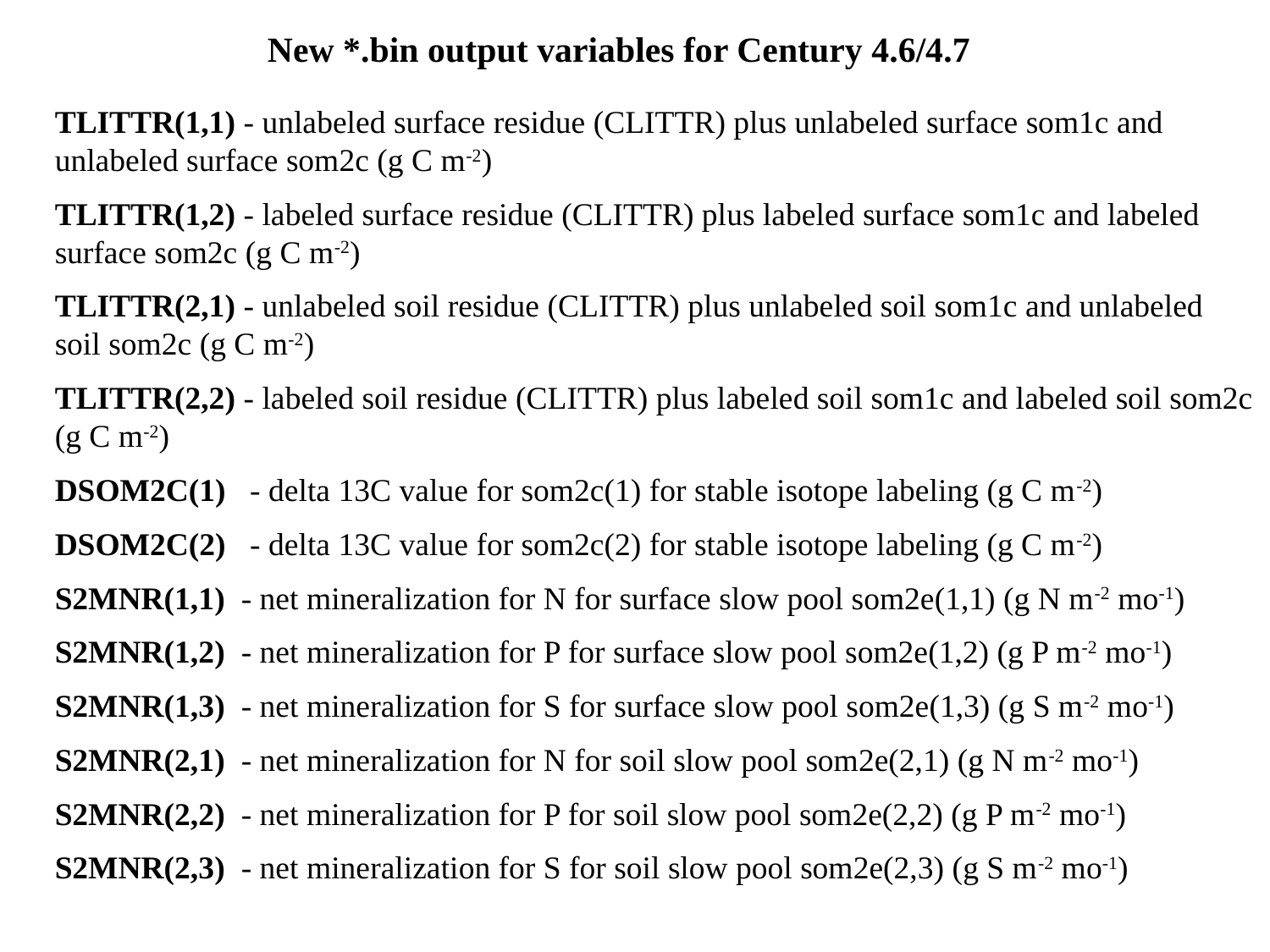

New *.bin output variables for Century 4.6/4.7
TLITTR(1,1) - unlabeled surface residue (CLITTR) plus unlabeled surface som1c and unlabeled surface som2c (g C m-2)
TLITTR(1,2) - labeled surface residue (CLITTR) plus labeled surface som1c and labeled surface som2c (g C m-2)
TLITTR(2,1) - unlabeled soil residue (CLITTR) plus unlabeled soil som1c and unlabeled soil som2c (g C m-2)
TLITTR(2,2) - labeled soil residue (CLITTR) plus labeled soil som1c and labeled soil som2c (g C m-2)
DSOM2C(1)   - delta 13C value for som2c(1) for stable isotope labeling (g C m-2)
DSOM2C(2)   - delta 13C value for som2c(2) for stable isotope labeling (g C m-2)
S2MNR(1,1)  - net mineralization for N for surface slow pool som2e(1,1) (g N m-2 mo-1)
S2MNR(1,2)  - net mineralization for P for surface slow pool som2e(1,2) (g P m-2 mo-1)
S2MNR(1,3)  - net mineralization for S for surface slow pool som2e(1,3) (g S m-2 mo-1)
S2MNR(2,1)  - net mineralization for N for soil slow pool som2e(2,1) (g N m-2 mo-1)
S2MNR(2,2)  - net mineralization for P for soil slow pool som2e(2,2) (g P m-2 mo-1)
S2MNR(2,3)  - net mineralization for S for soil slow pool som2e(2,3) (g S m-2 mo-1)